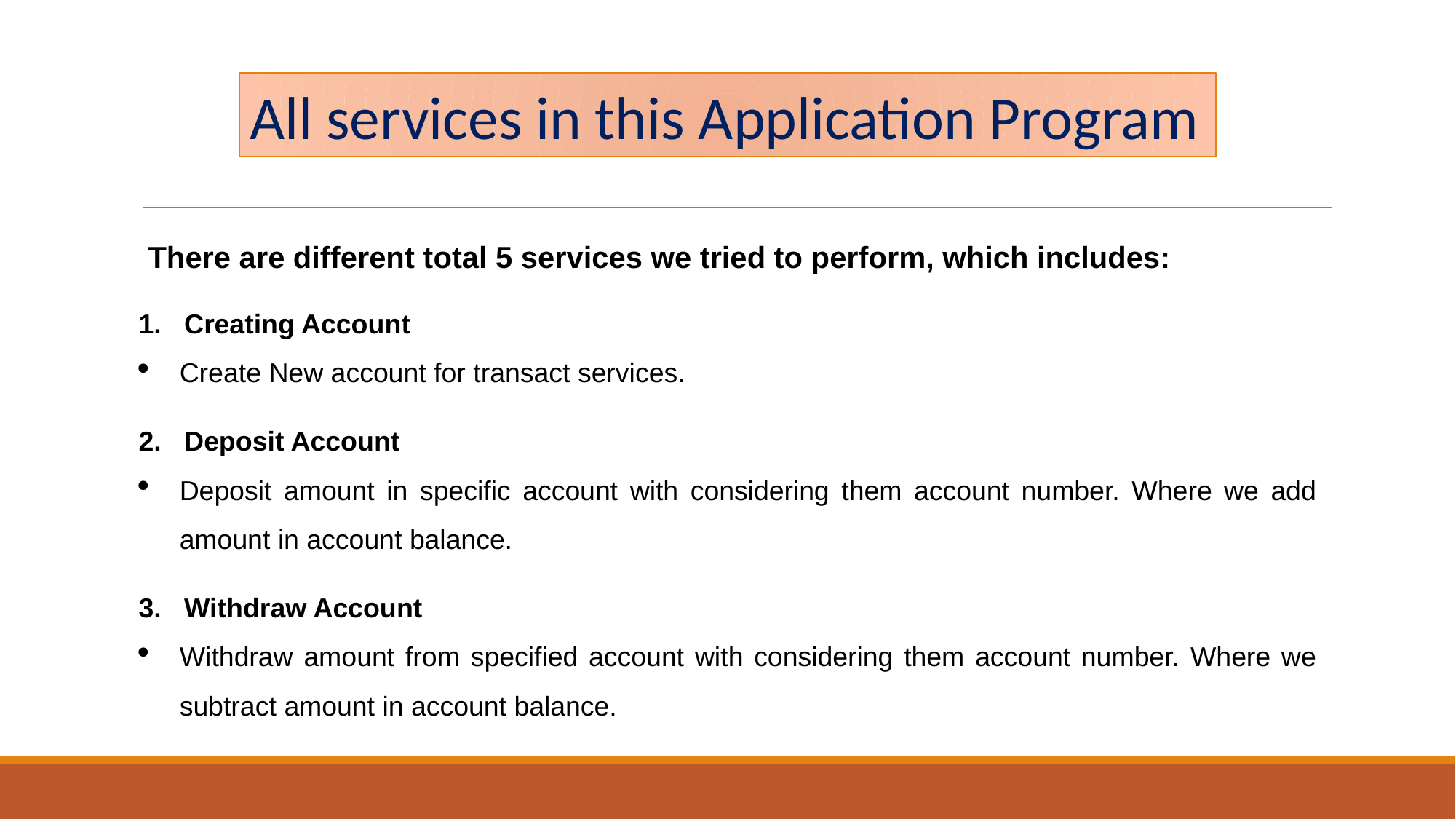

All services in this Application Program
There are different total 5 services we tried to perform, which includes:
1.   Creating Account
Create New account for transact services.

2.   Deposit Account
Deposit amount in specific account with considering them account number. Where we add amount in account balance.

3.   Withdraw Account
Withdraw amount from specified account with considering them account number. Where we subtract amount in account balance.